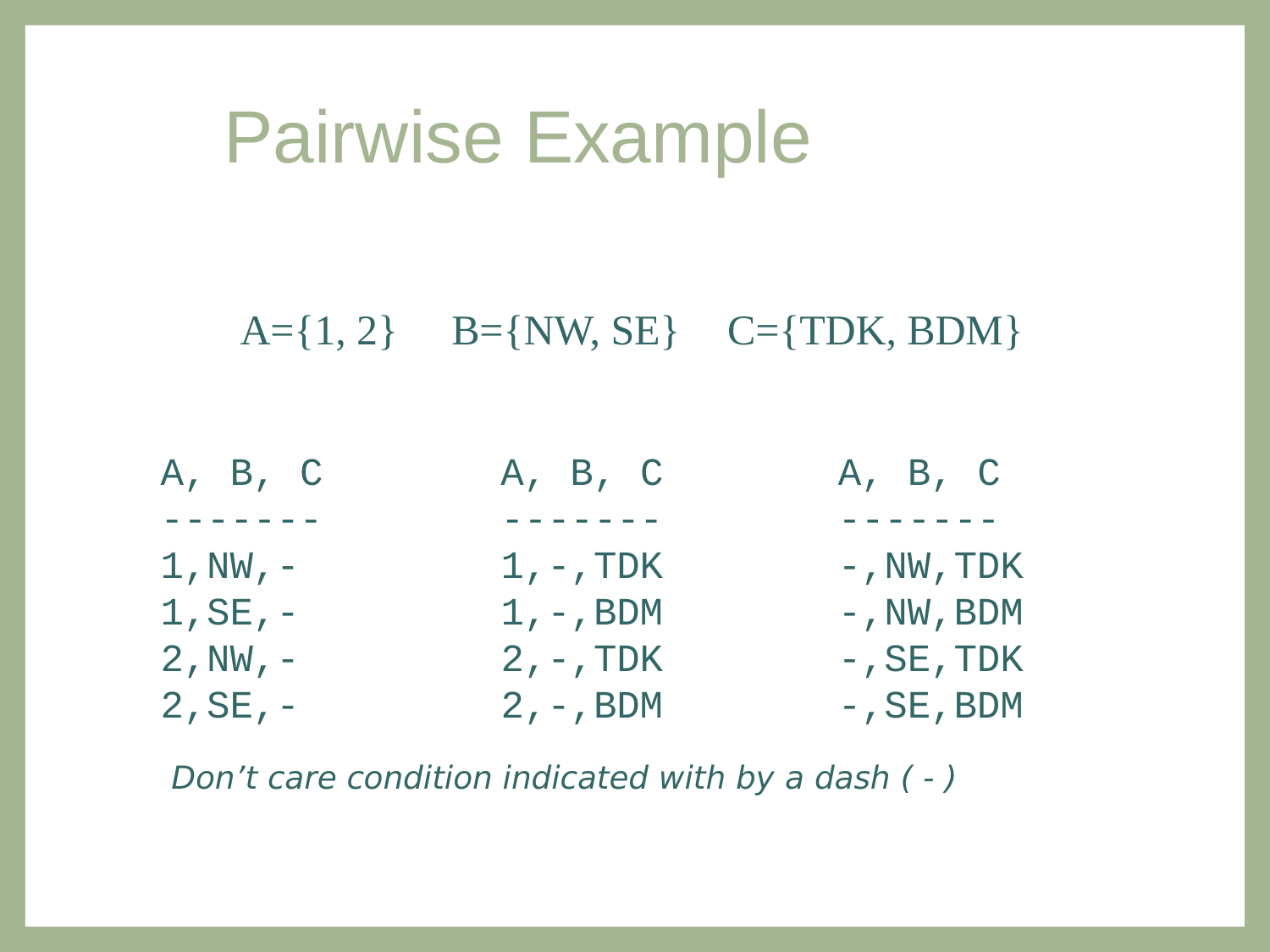

# Pairwise Example
A={1, 2}
B={NW, SE}
C={TDK, BDM}
| A, B, C | A, B, C | A, B, C |
| --- | --- | --- |
| ------- | ------- | ------- |
| 1,NW,- | 1,-,TDK | -,NW,TDK |
| 1,SE,- | 1,-,BDM | -,NW,BDM |
| 2,NW,- | 2,-,TDK | -,SE,TDK |
| 2,SE,- | 2,-,BDM | -,SE,BDM |
Don’t care condition indicated with by a dash ( - )